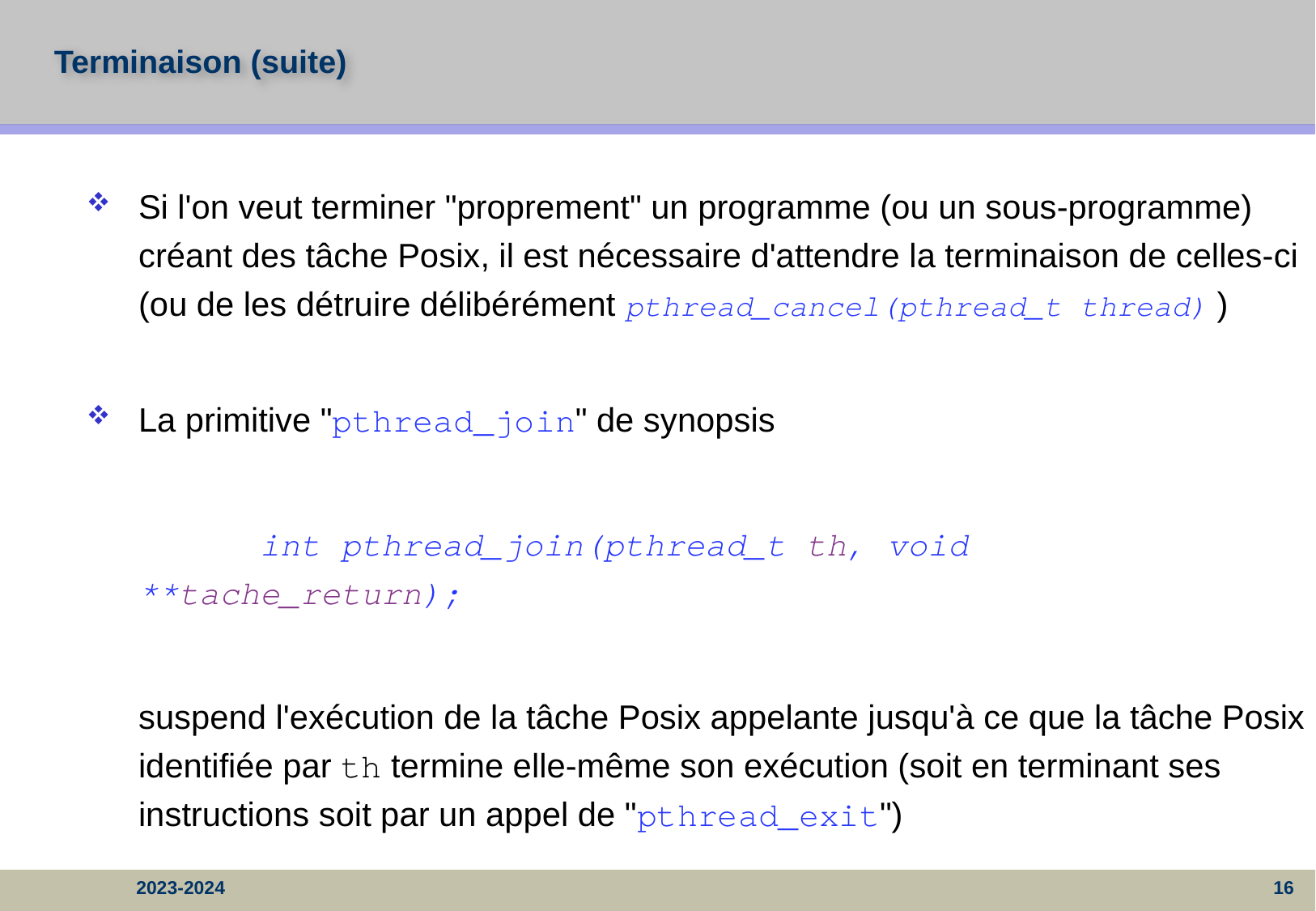

# Terminaison (suite)
Si l'on veut terminer "proprement" un programme (ou un sous-programme) créant des tâche Posix, il est nécessaire d'attendre la terminaison de celles-ci (ou de les détruire délibérément pthread_cancel(pthread_t thread) )
La primitive "pthread_join" de synopsis
		int pthread_join(pthread_t th, void **tache_return);
suspend l'exécution de la tâche Posix appelante jusqu'à ce que la tâche Posix identifiée par th termine elle-même son exécution (soit en terminant ses instructions soit par un appel de "pthread_exit")